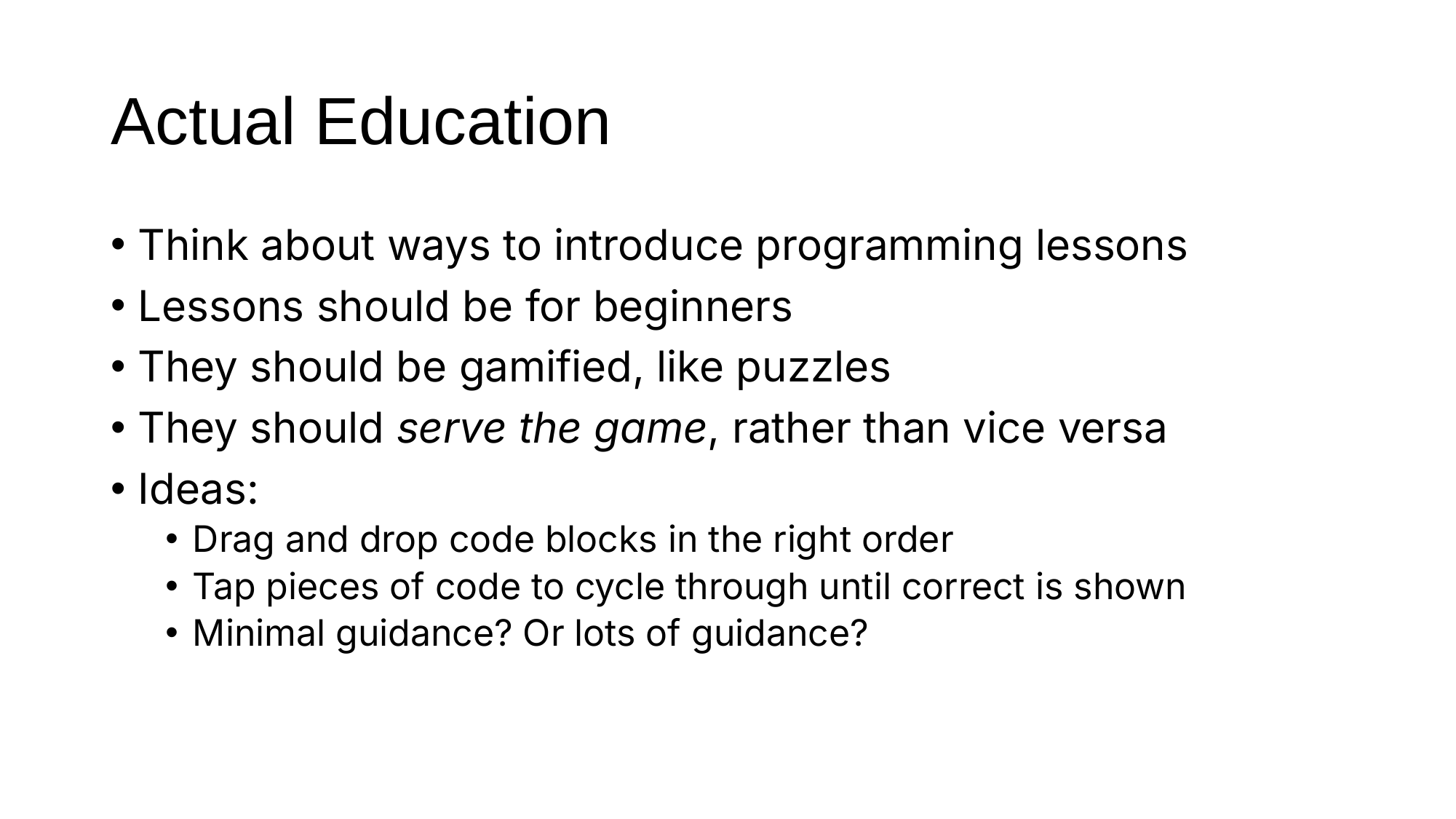

# Actual Education
Think about ways to introduce programming lessons
Lessons should be for beginners
They should be gamified, like puzzles
They should serve the game, rather than vice versa
Ideas:
Drag and drop code blocks in the right order
Tap pieces of code to cycle through until correct is shown
Minimal guidance? Or lots of guidance?